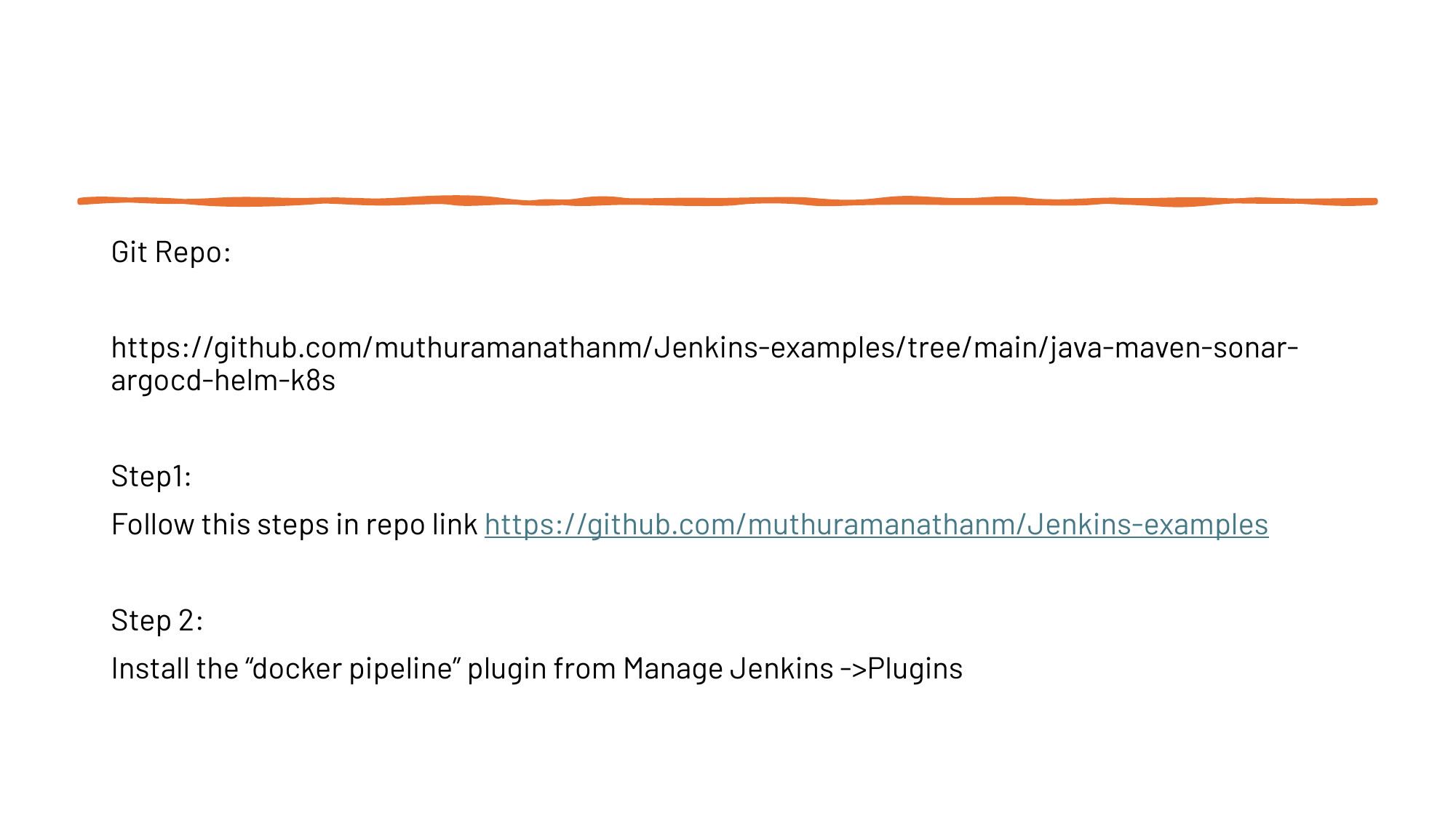

Git Repo:

https://github.com/muthuramanathanm/Jenkins-examples/tree/main/java-maven-sonar-argocd-helm-k8s

Step1:
Follow this steps in repo link https://github.com/muthuramanathanm/Jenkins-examples

Step 2:
Install the “docker pipeline” plugin from Manage Jenkins ->Plugins